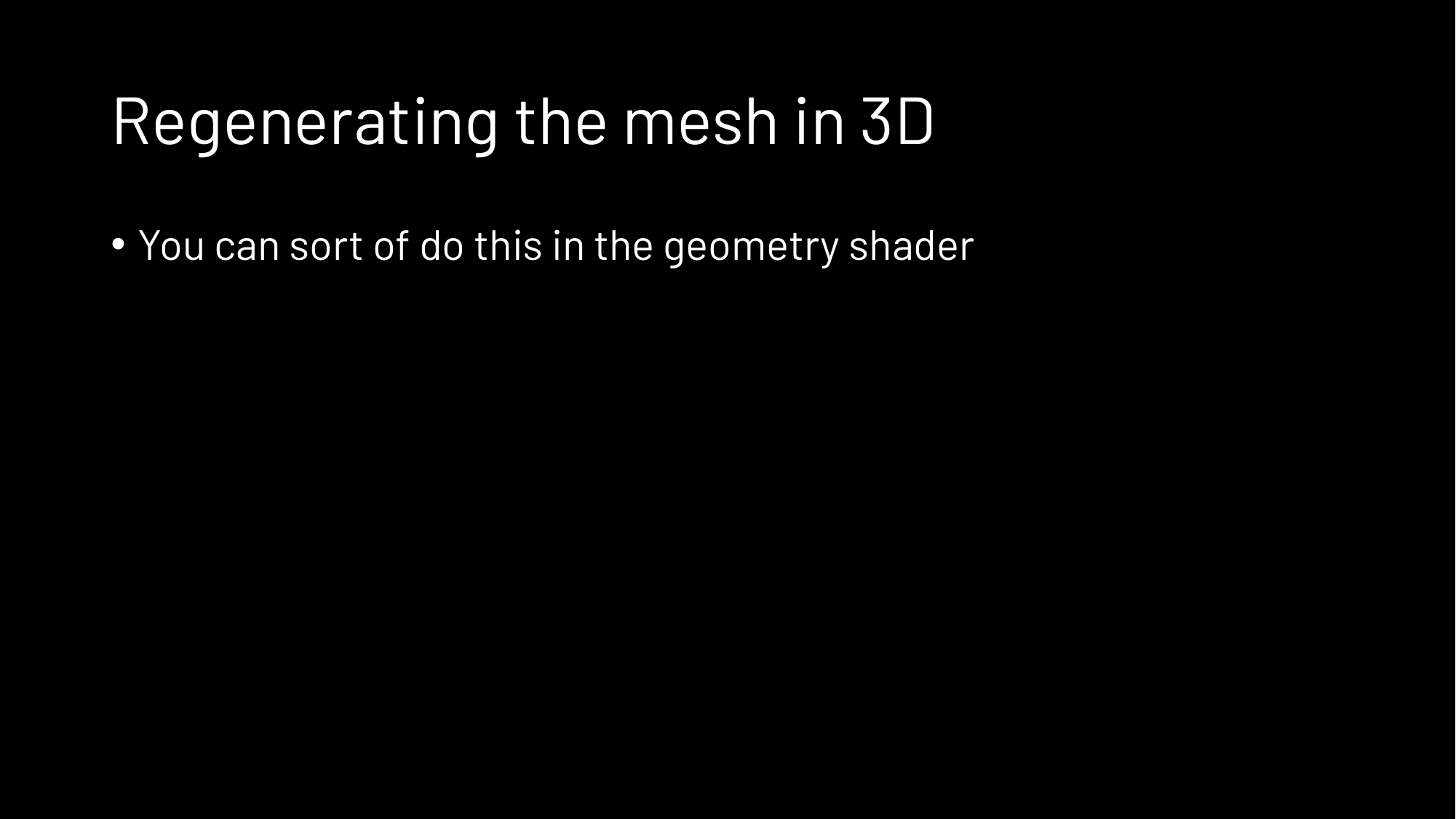

# Regenerating the mesh in 3D
You can sort of do this in the geometry shader